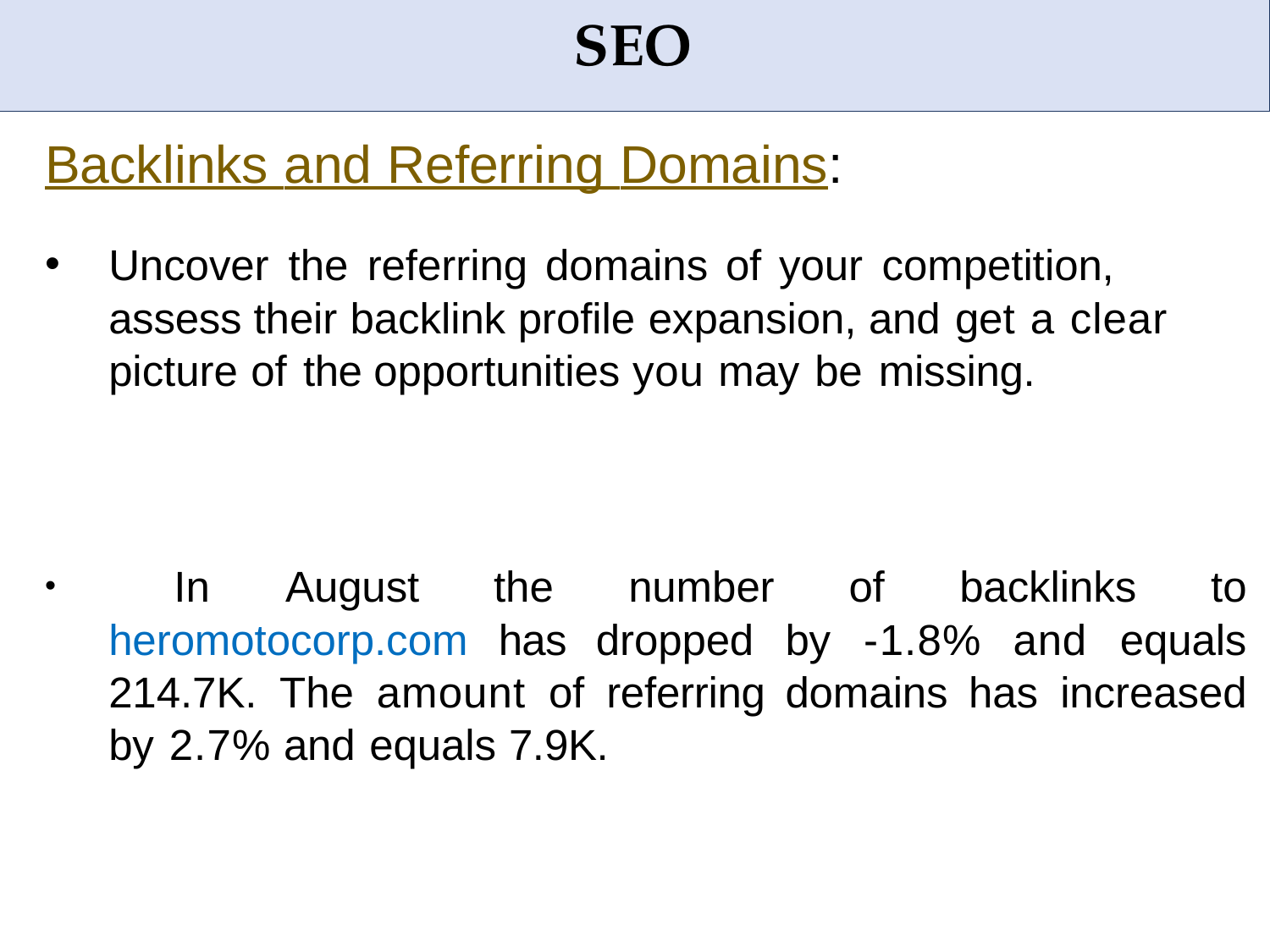

# SEO
Backlinks and Referring Domains:
Uncover the referring domains of your competition, assess their backlink profile expansion, and get a clear picture of the opportunities you may be missing.
	In August the number of backlinks to heromotocorp.com has dropped by -1.8% and equals 214.7K. The amount of referring domains has increased by 2.7% and equals 7.9K.